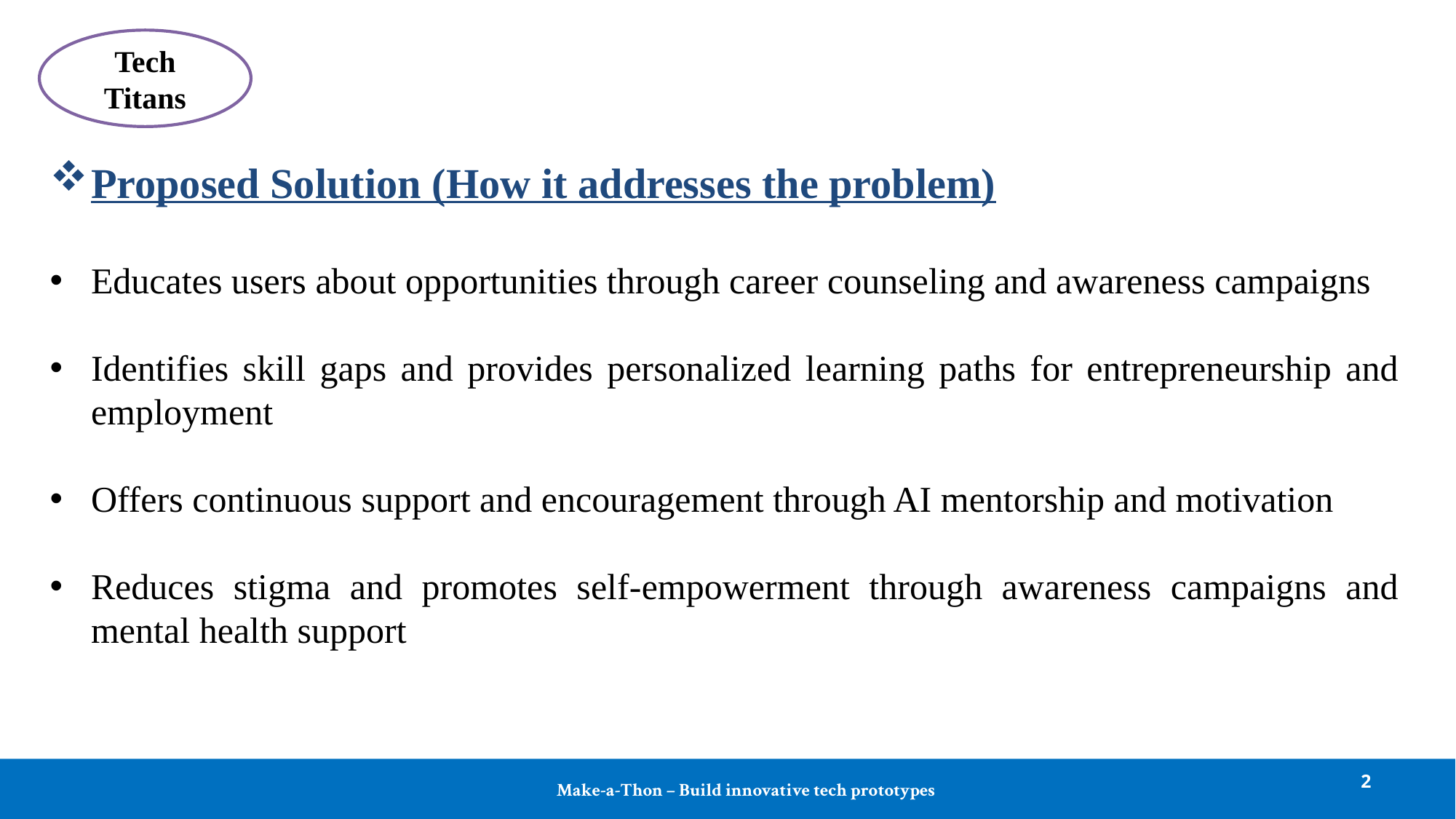

Tech Titans
Proposed Solution (How it addresses the problem)

Educates users about opportunities through career counseling and awareness campaigns

Identifies skill gaps and provides personalized learning paths for entrepreneurship and employment

Offers continuous support and encouragement through AI mentorship and motivation

Reduces stigma and promotes self-empowerment through awareness campaigns and mental health support

@SIH Idea submission- Template
3
2
Make-a-Thon – Build innovative tech prototypes